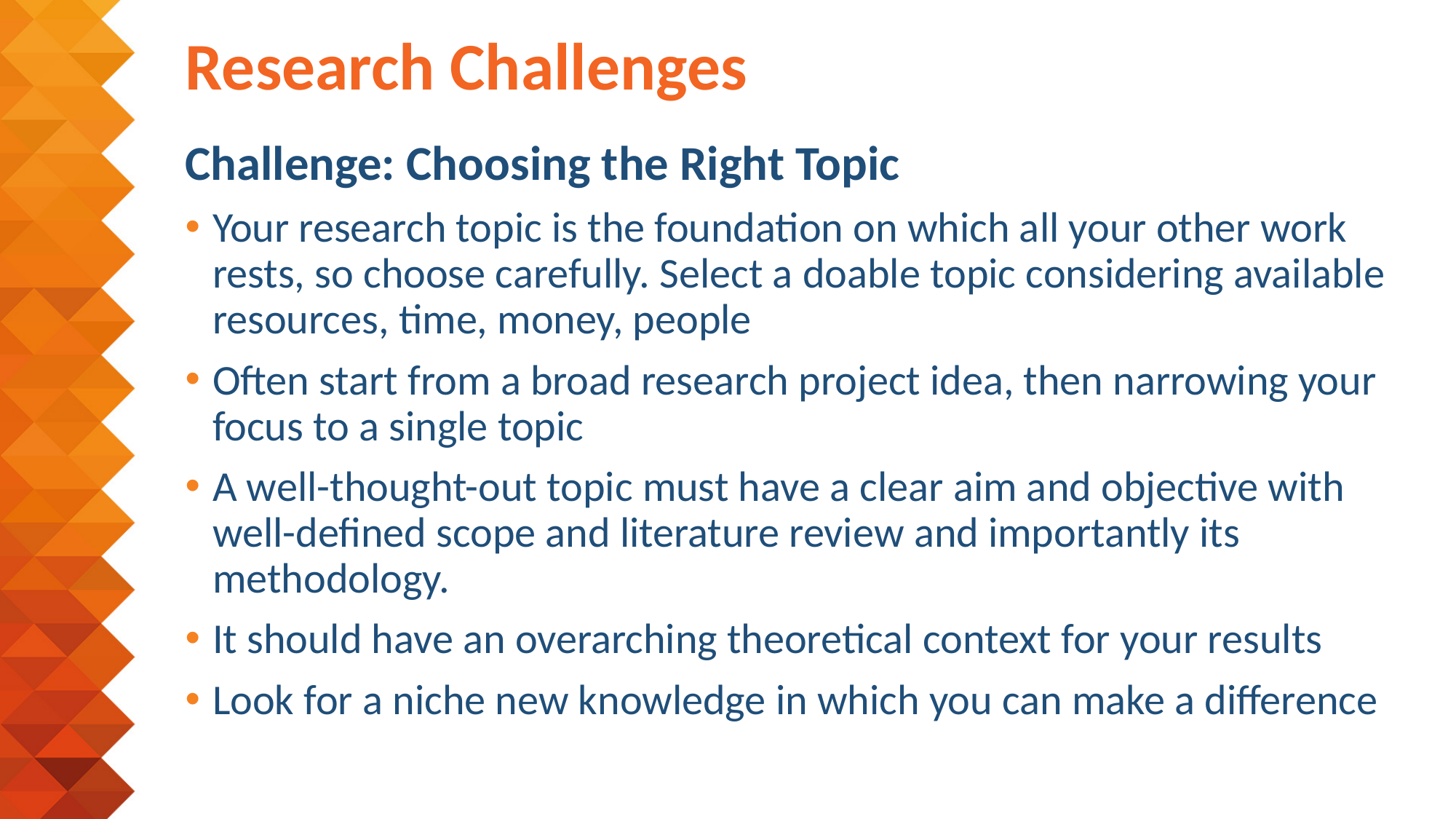

# Research Challenges
Challenge: Choosing the Right Topic
Your research topic is the foundation on which all your other work rests, so choose carefully. Select a doable topic considering available resources, time, money, people
Often start from a broad research project idea, then narrowing your focus to a single topic
A well-thought-out topic must have a clear aim and objective with well-defined scope and literature review and importantly its methodology.
It should have an overarching theoretical context for your results
Look for a niche new knowledge in which you can make a difference